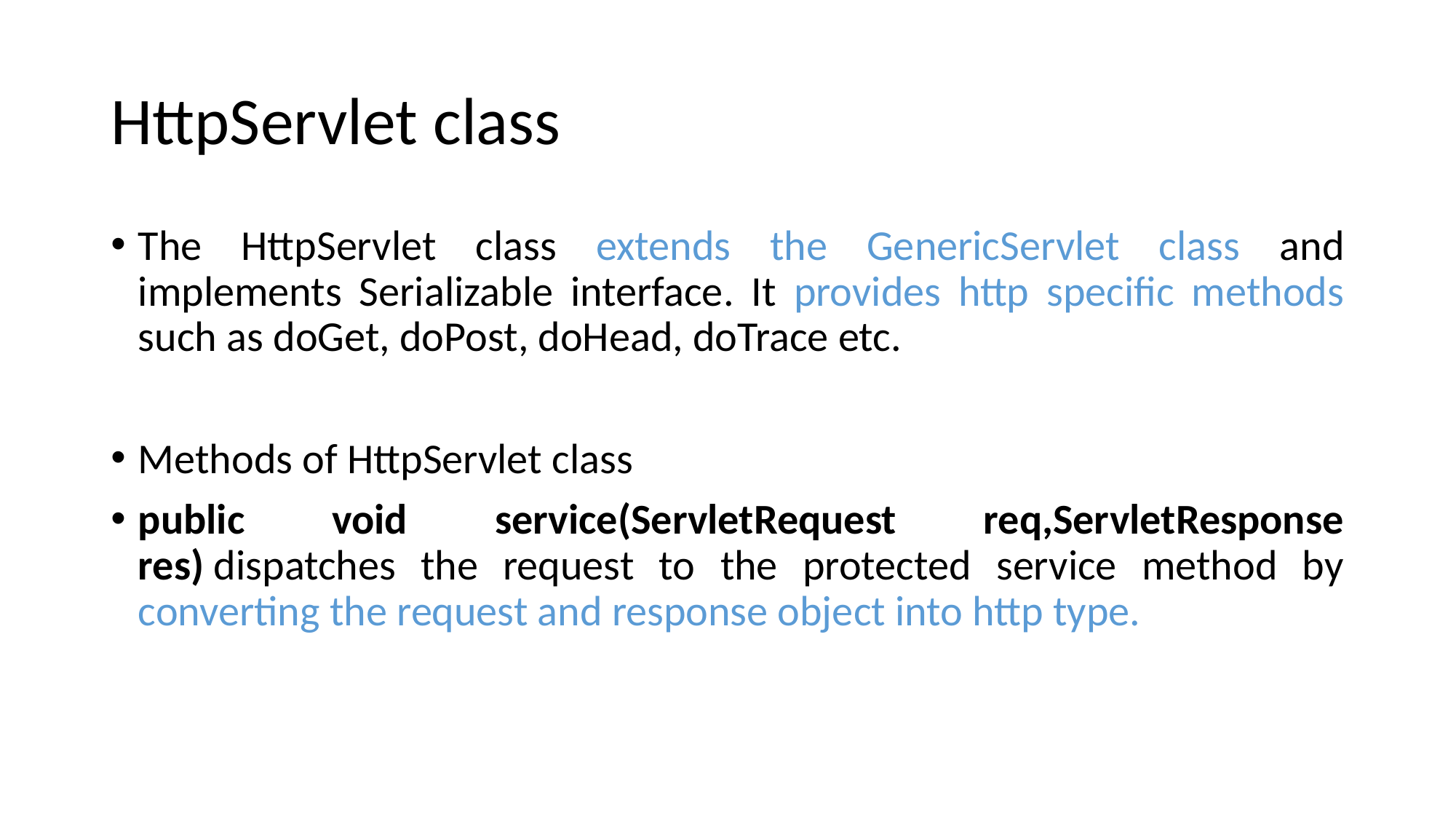

# HttpServlet class
The HttpServlet class extends the GenericServlet class and implements Serializable interface. It provides http specific methods such as doGet, doPost, doHead, doTrace etc.

Methods of HttpServlet class
public void service(ServletRequest req,ServletResponse res) dispatches the request to the protected service method by converting the request and response object into http type.